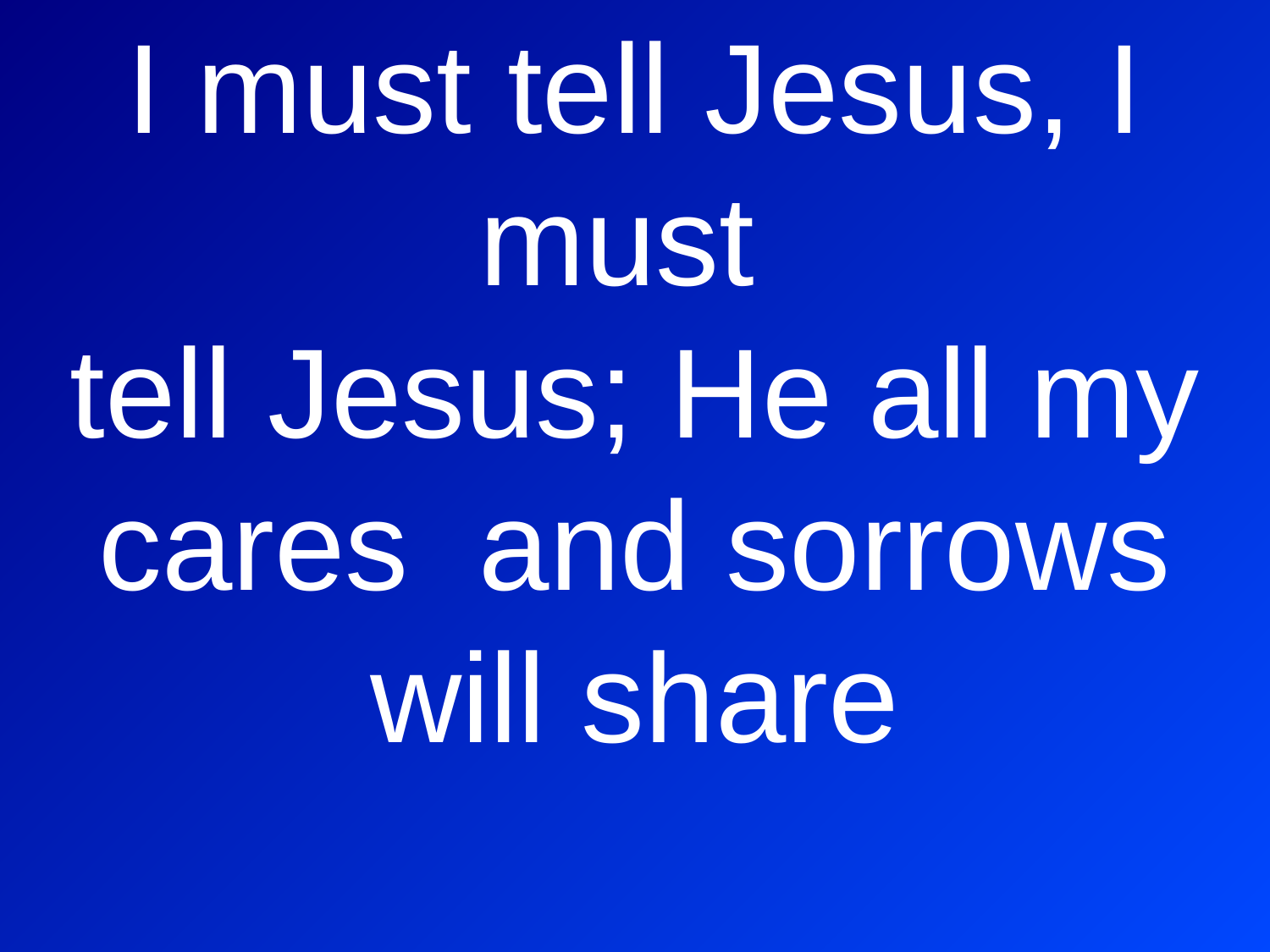

I must tell Jesus, I must
tell Jesus; He all my cares  and sorrows will share